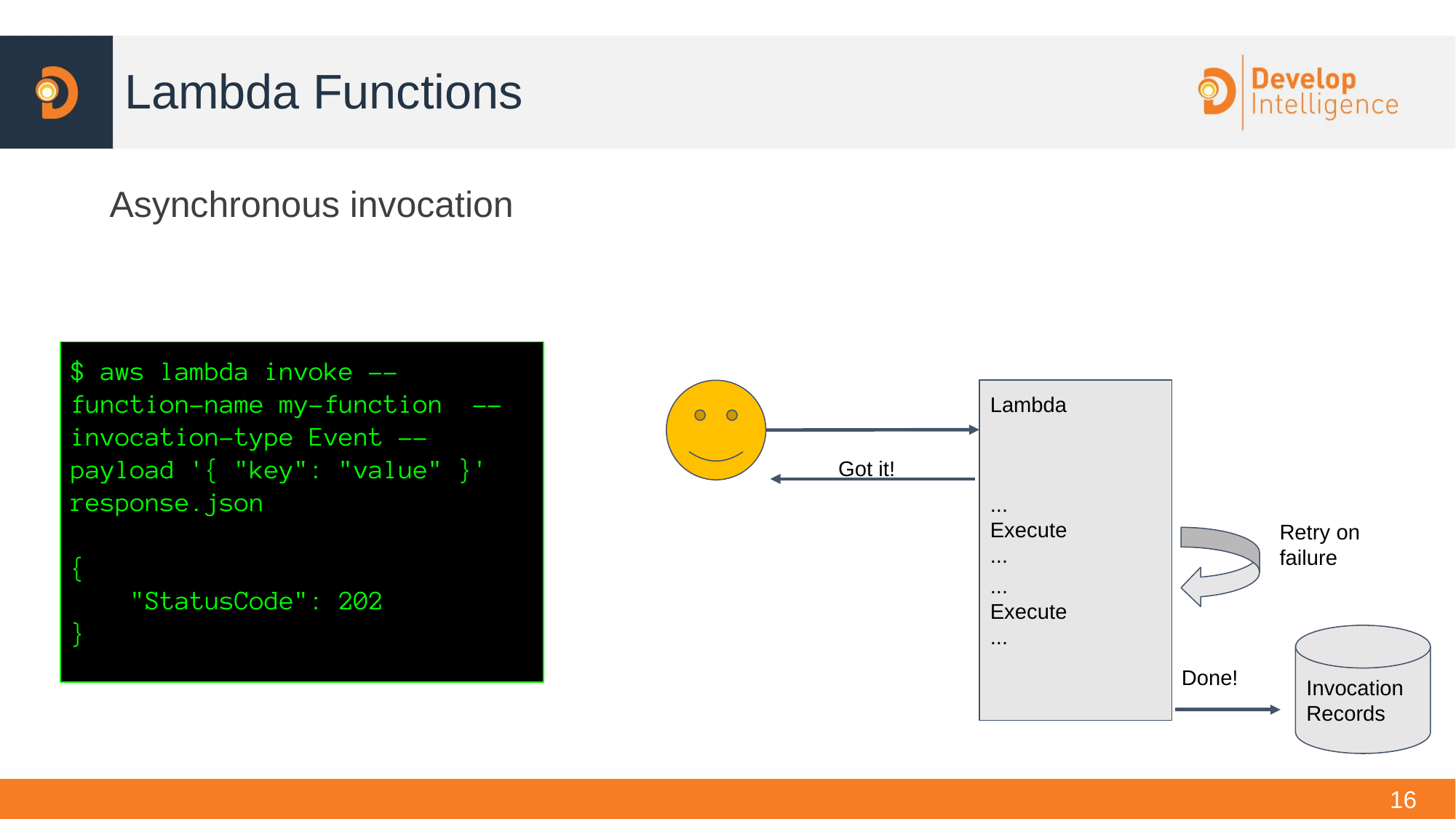

# Lambda Functions
Asynchronous invocation

$ aws lambda invoke --function-name my-function  --invocation-type Event --payload '{ "key": "value" }' response.json

{
    "StatusCode": 202
}

Lambda
Got it!
...
Execute
...
Retry on failure

...
Execute
...
Invocation
Records
Done!
16